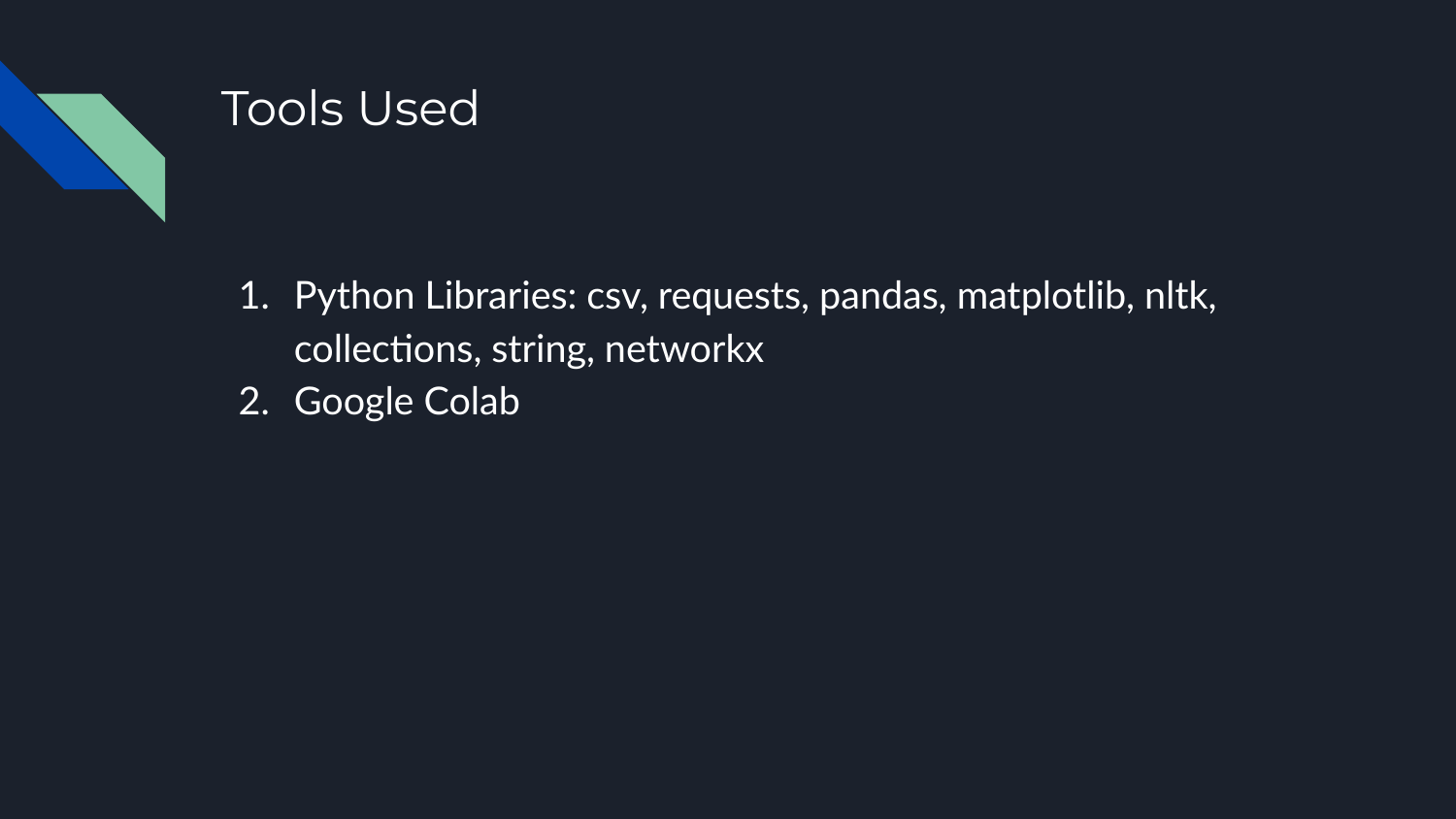

# Tools Used
Python Libraries: csv, requests, pandas, matplotlib, nltk, collections, string, networkx
Google Colab